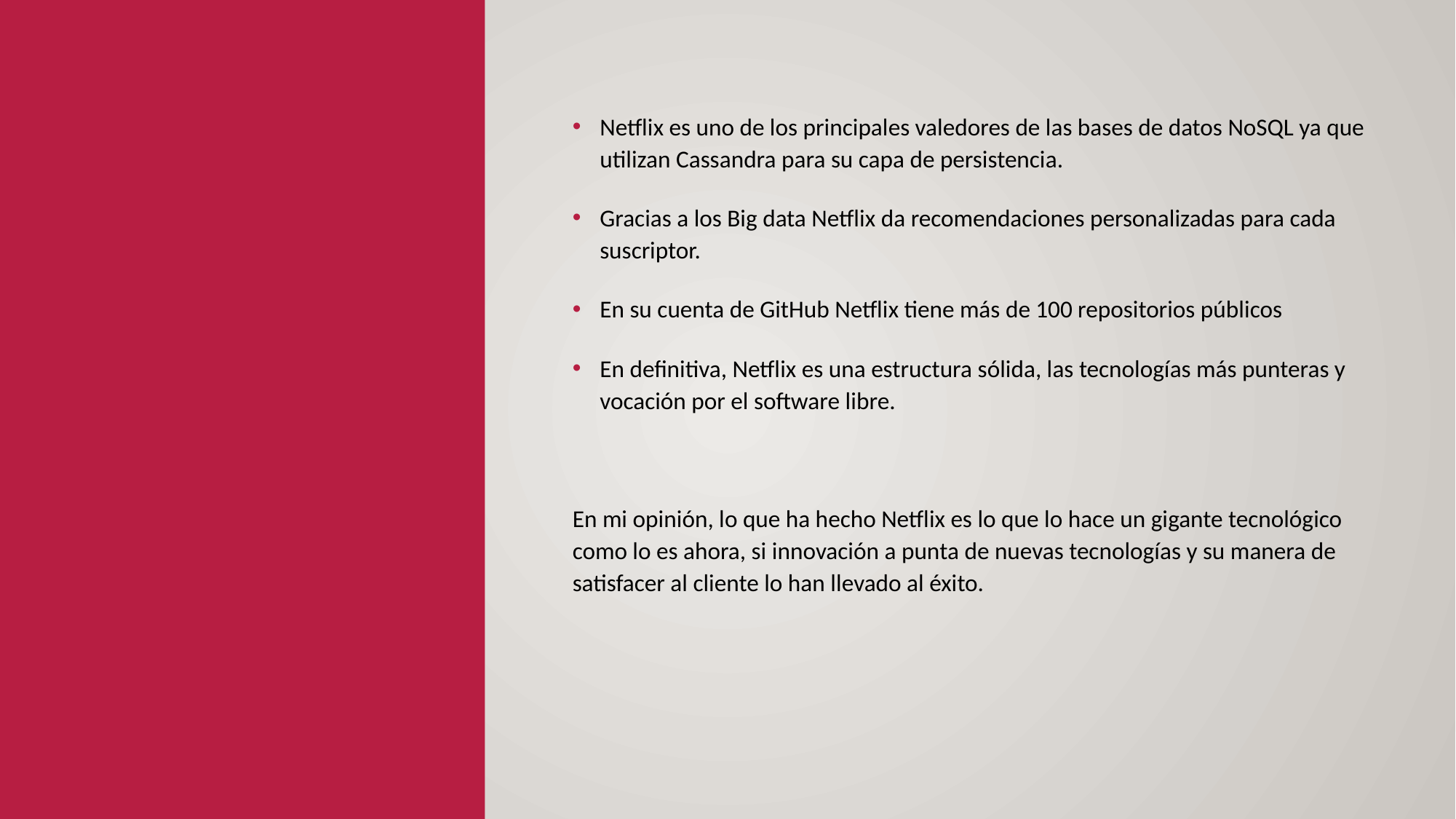

Netflix es uno de los principales valedores de las bases de datos NoSQL ya que utilizan Cassandra para su capa de persistencia.
Gracias a los Big data Netflix da recomendaciones personalizadas para cada suscriptor.
En su cuenta de GitHub Netflix tiene más de 100 repositorios públicos
En definitiva, Netflix es una estructura sólida, las tecnologías más punteras y vocación por el software libre.

En mi opinión, lo que ha hecho Netflix es lo que lo hace un gigante tecnológico como lo es ahora, si innovación a punta de nuevas tecnologías y su manera de satisfacer al cliente lo han llevado al éxito.